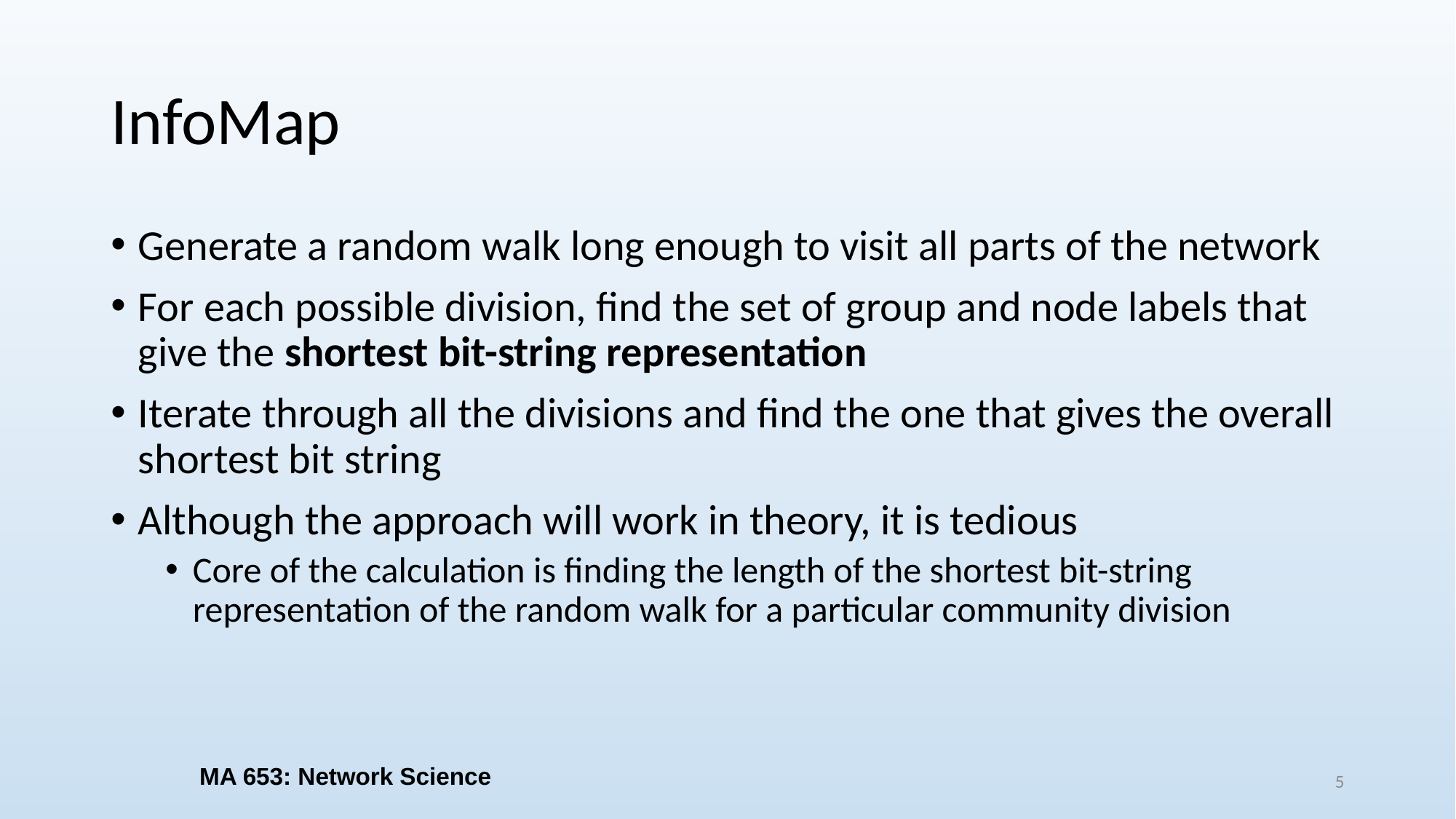

# InfoMap
Generate a random walk long enough to visit all parts of the network
For each possible division, find the set of group and node labels that give the shortest bit-string representation
Iterate through all the divisions and find the one that gives the overall shortest bit string
Although the approach will work in theory, it is tedious
Core of the calculation is finding the length of the shortest bit-string representation of the random walk for a particular community division
MA 653: Network Science
5